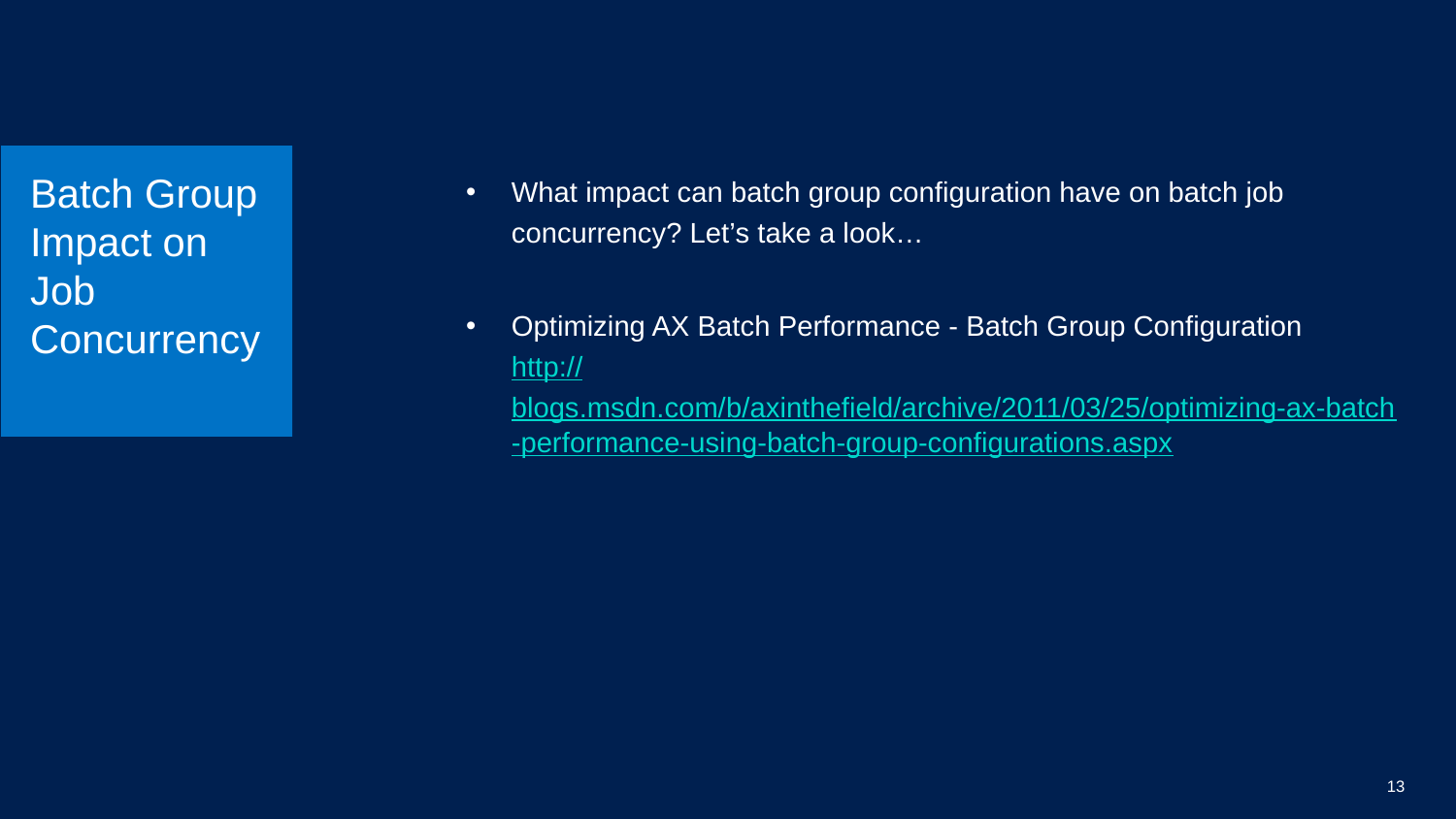

# Batch Group Impact on Job Concurrency
What impact can batch group configuration have on batch job concurrency? Let’s take a look…

Optimizing AX Batch Performance - Batch Group Configuration
http://blogs.msdn.com/b/axinthefield/archive/2011/03/25/optimizing-ax-batch-performance-using-batch-group-configurations.aspx
13